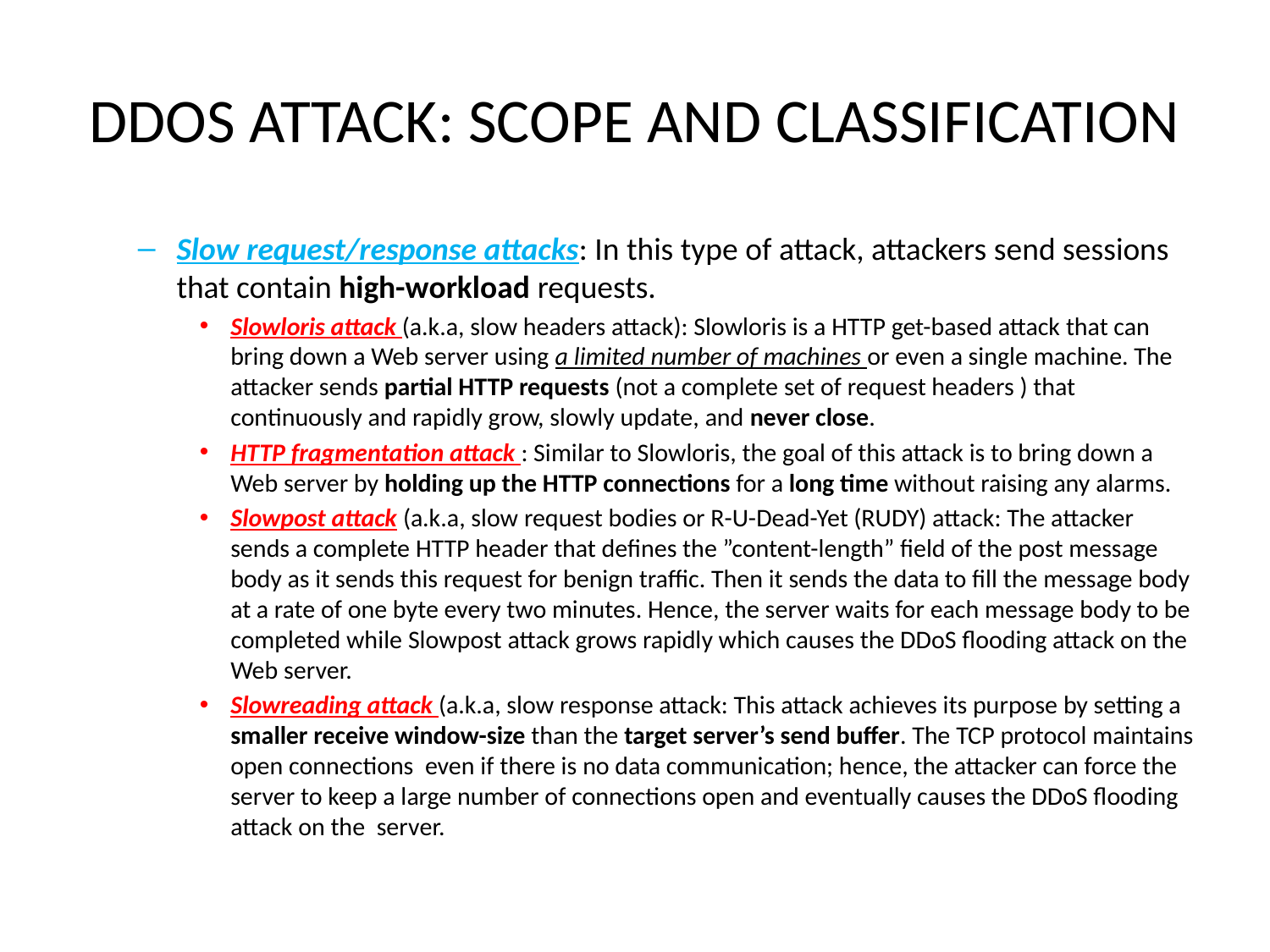

# DDOS ATTACK: SCOPE AND CLASSIFICATION
Slow request/response attacks: In this type of attack, attackers send sessions that contain high-workload requests.
Slowloris attack (a.k.a, slow headers attack): Slowloris is a HTTP get-based attack that can bring down a Web server using a limited number of machines or even a single machine. The attacker sends partial HTTP requests (not a complete set of request headers ) that continuously and rapidly grow, slowly update, and never close.
HTTP fragmentation attack : Similar to Slowloris, the goal of this attack is to bring down a Web server by holding up the HTTP connections for a long time without raising any alarms.
Slowpost attack (a.k.a, slow request bodies or R-U-Dead-Yet (RUDY) attack: The attacker sends a complete HTTP header that defines the ”content-length” field of the post message body as it sends this request for benign traffic. Then it sends the data to fill the message body at a rate of one byte every two minutes. Hence, the server waits for each message body to be completed while Slowpost attack grows rapidly which causes the DDoS flooding attack on the Web server.
Slowreading attack (a.k.a, slow response attack: This attack achieves its purpose by setting a smaller receive window-size than the target server’s send buffer. The TCP protocol maintains open connections  even if there is no data communication; hence, the attacker can force the server to keep a large number of connections open and eventually causes the DDoS flooding attack on the  server.